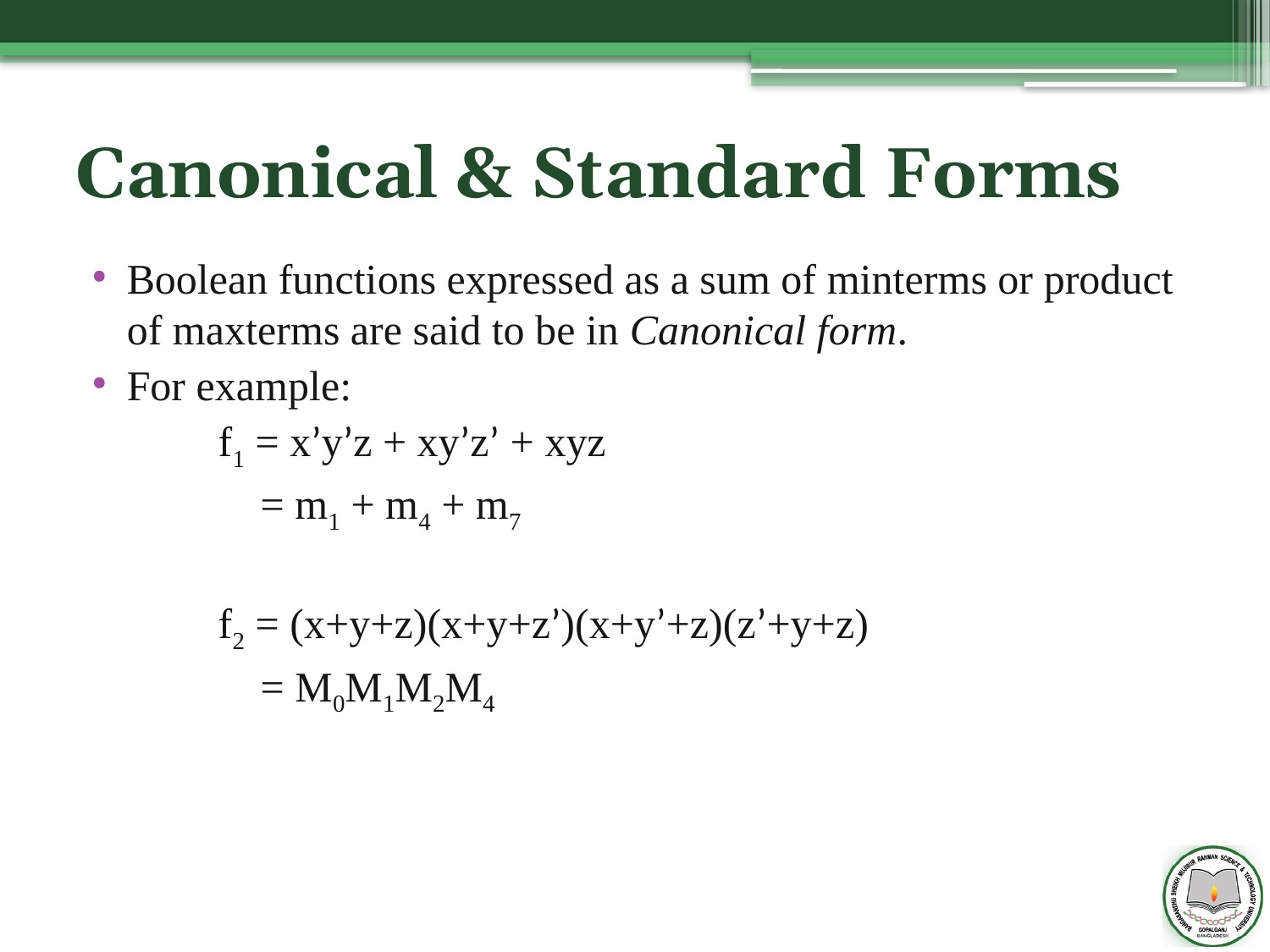

# Canonical & Standard Forms
Boolean functions expressed as a sum of minterms or product of maxterms are said to be in Canonical form.
For example:
	f1 = x’y’z + xy’z’ + xyz
	    = m1 + m4 + m7

	f2 = (x+y+z)(x+y+z’)(x+y’+z)(z’+y+z)
	    = M0M1M2M4